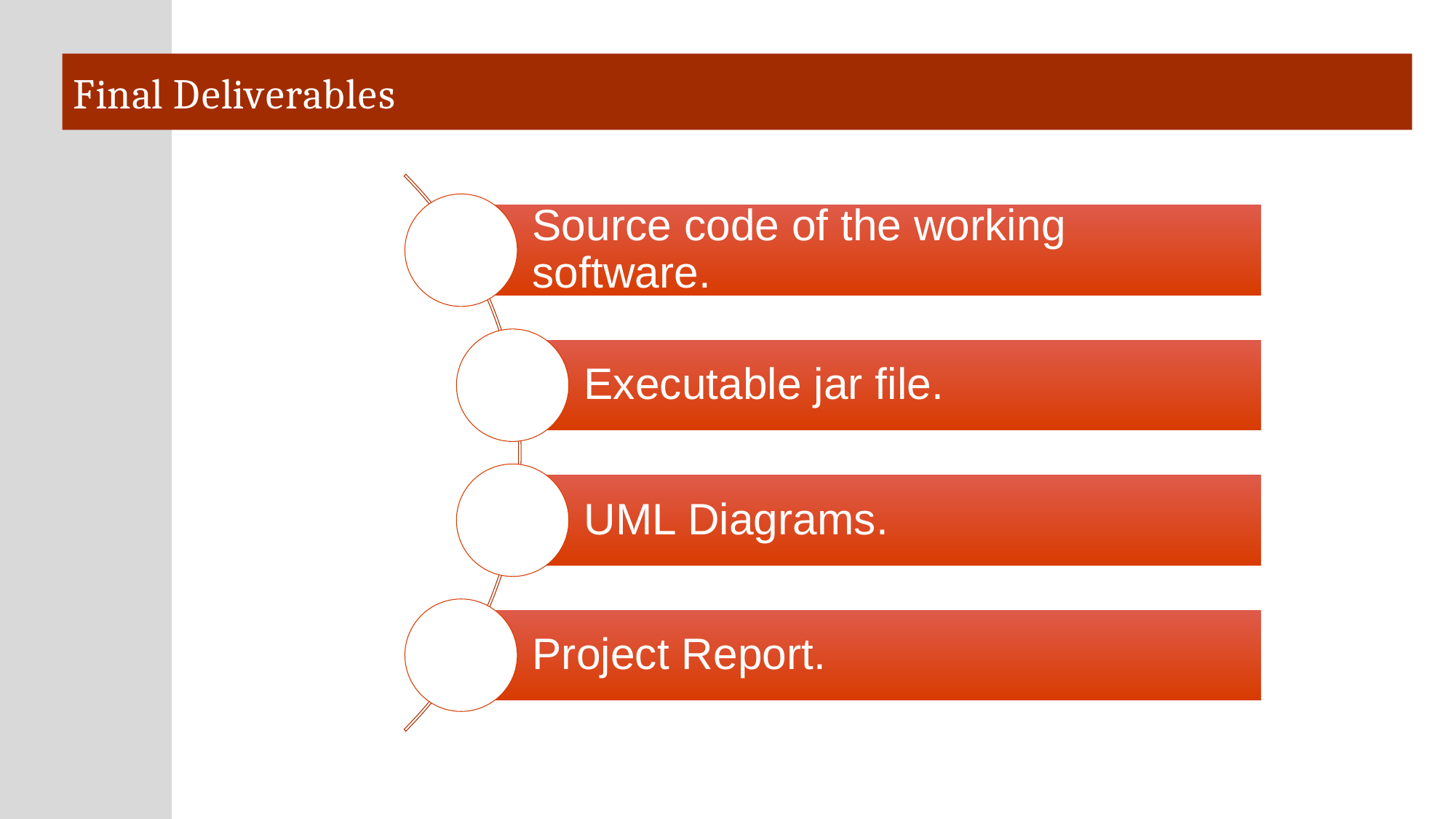

# Final Deliverables
Source code of the working software.
Executable jar file.
UML Diagrams.
Project Report.